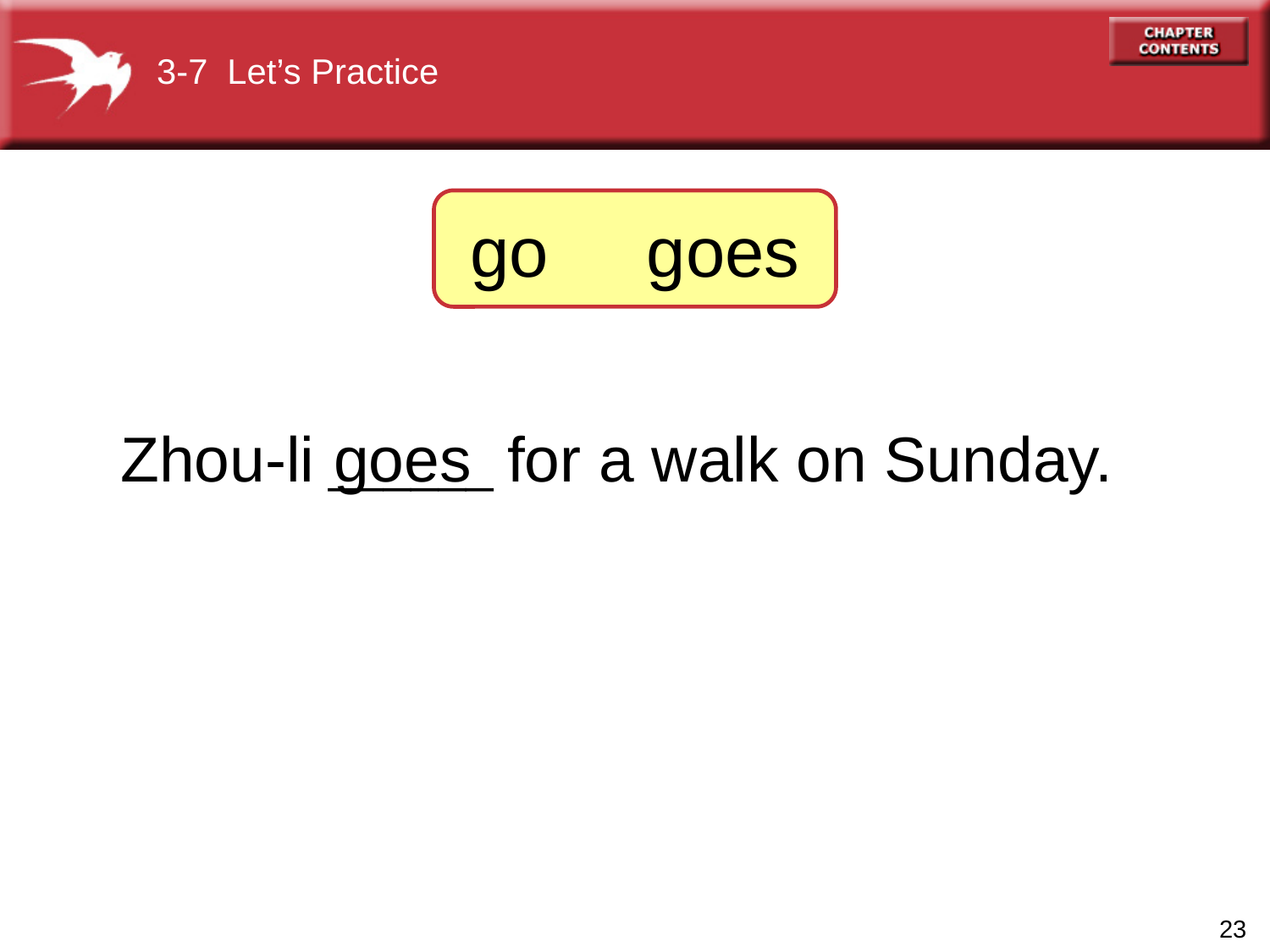

3-7  Let’s Practice
go     goes
Zhou-li ______ for a walk on Sunday.

  goes
23